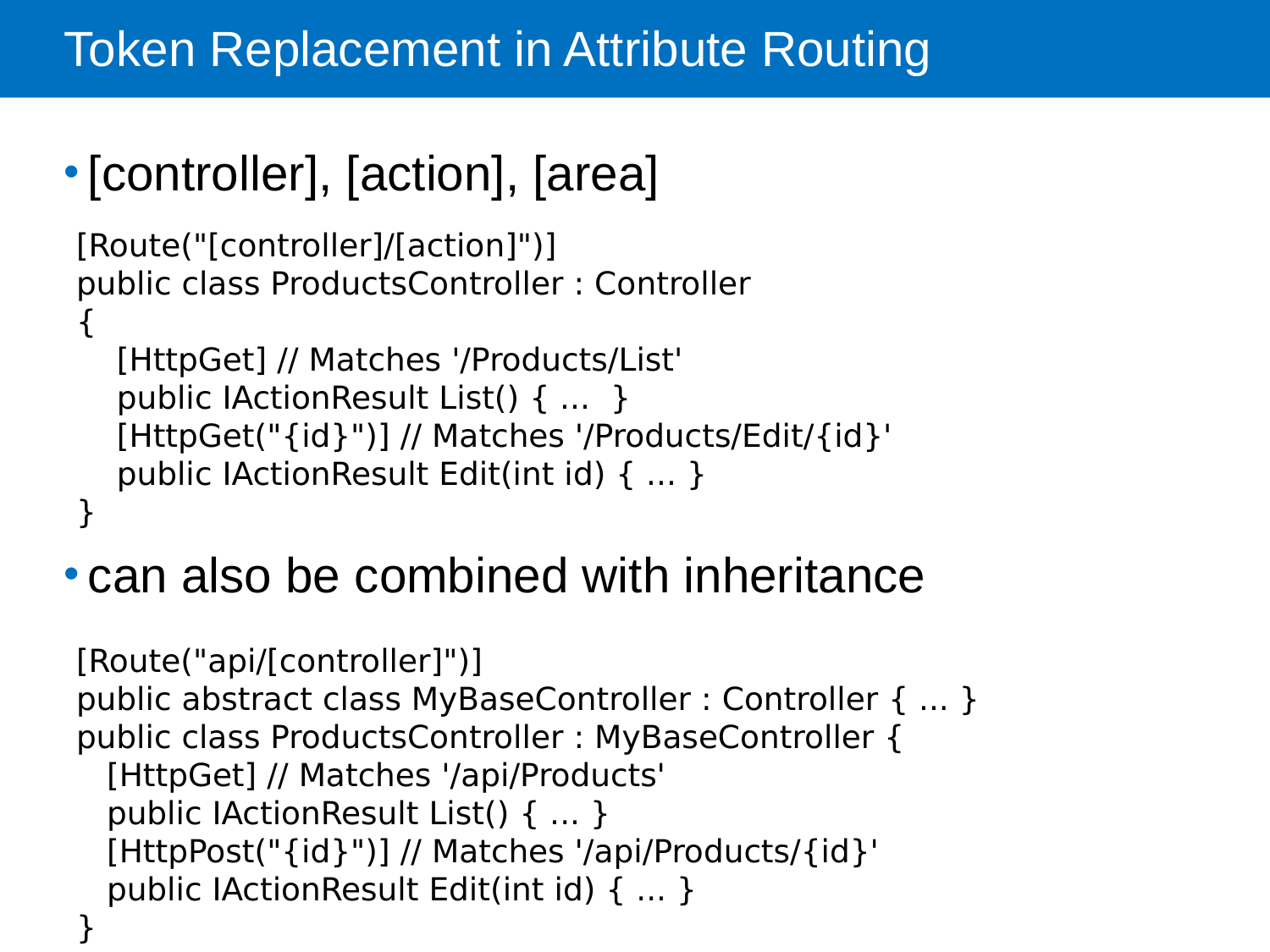

# Token Replacement in Attribute Routing
[controller], [action], [area]

can also be combined with inheritance
[Route("[controller]/[action]")]
public class ProductsController : Controller
{
    [HttpGet] // Matches '/Products/List'
    public IActionResult List() { ...  }
    [HttpGet("{id}")] // Matches '/Products/Edit/{id}'
    public IActionResult Edit(int id) { ... }
}
[Route("api/[controller]")]
public abstract class MyBaseController : Controller { ... }
public class ProductsController : MyBaseController {
   [HttpGet] // Matches '/api/Products'
   public IActionResult List() { ... }
   [HttpPost("{id}")] // Matches '/api/Products/{id}'
   public IActionResult Edit(int id) { ... }
}